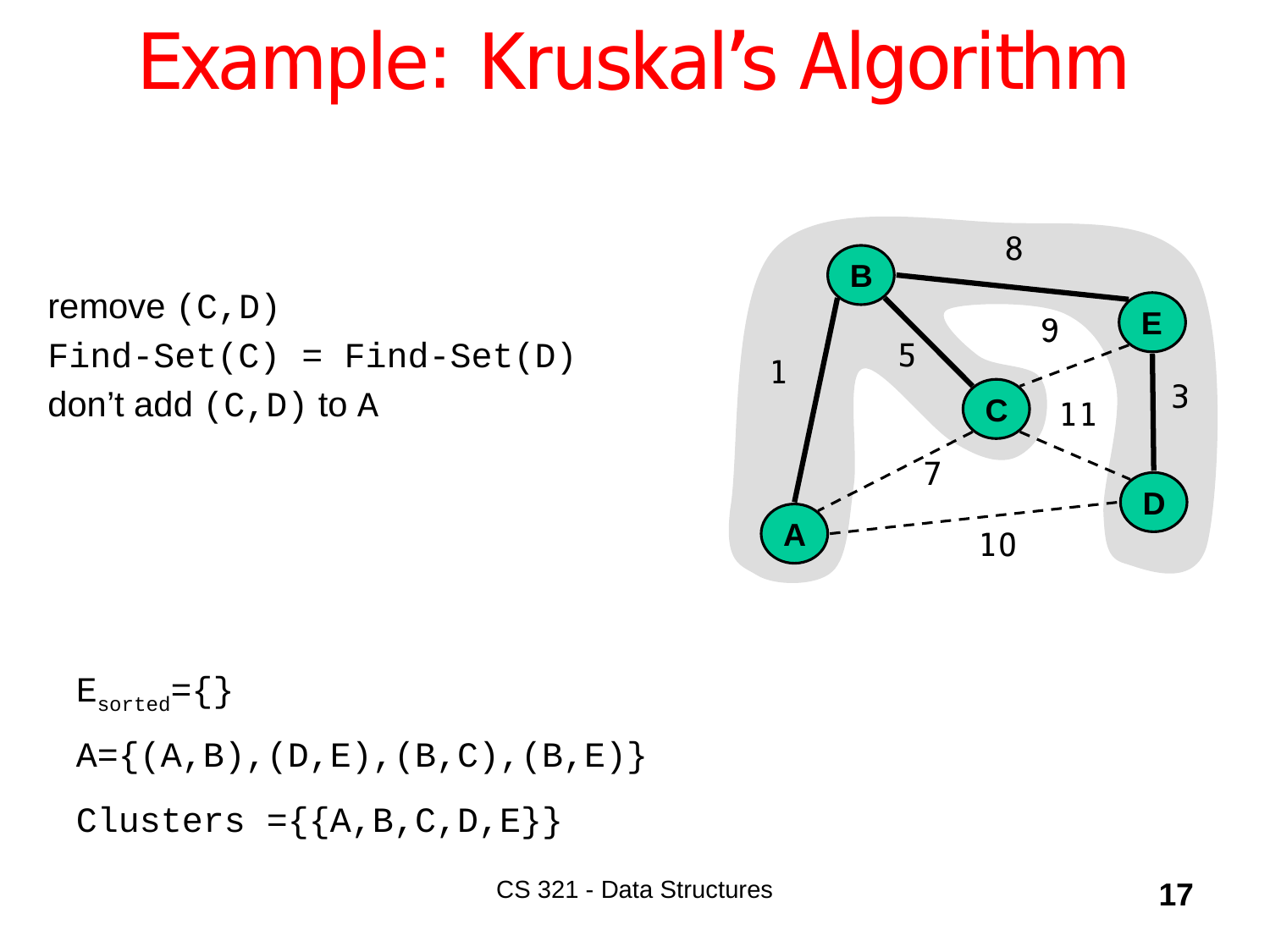

# Example: Kruskal’s Algorithm

8
B
E
9
5
1
3
C
11
7
D
A
10
remove (C,D)
Find-Set(C) = Find-Set(D)
don’t add (C,D) to A
Esorted={}
A={(A,B),(D,E),(B,C),(B,E)}
Clusters ={{A,B,C,D,E}}
CS 321 - Data Structures
17